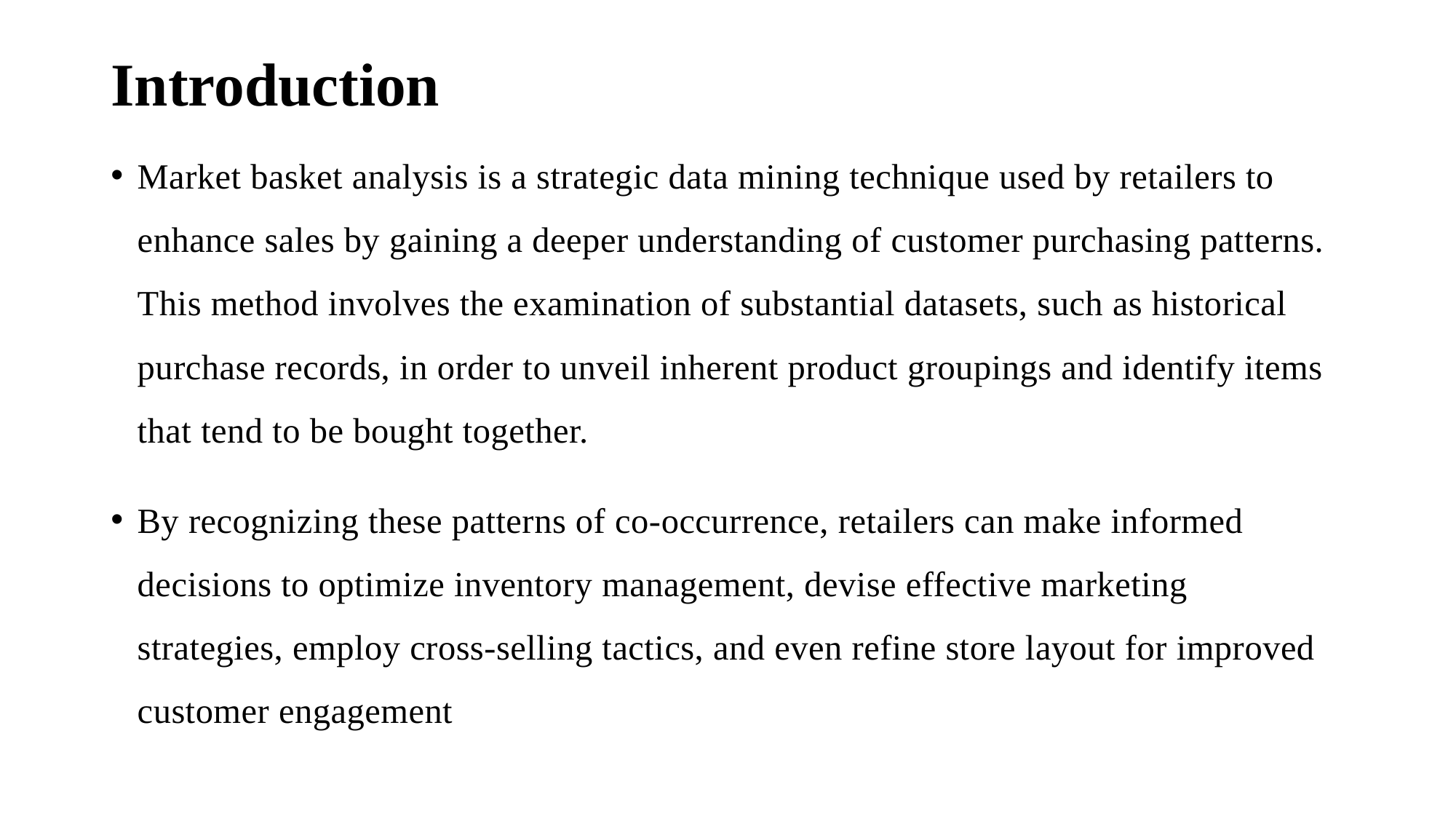

# Introduction
Market basket analysis is a strategic data mining technique used by retailers to enhance sales by gaining a deeper understanding of customer purchasing patterns. This method involves the examination of substantial datasets, such as historical purchase records, in order to unveil inherent product groupings and identify items that tend to be bought together.
By recognizing these patterns of co-occurrence, retailers can make informed decisions to optimize inventory management, devise effective marketing strategies, employ cross-selling tactics, and even refine store layout for improved customer engagement